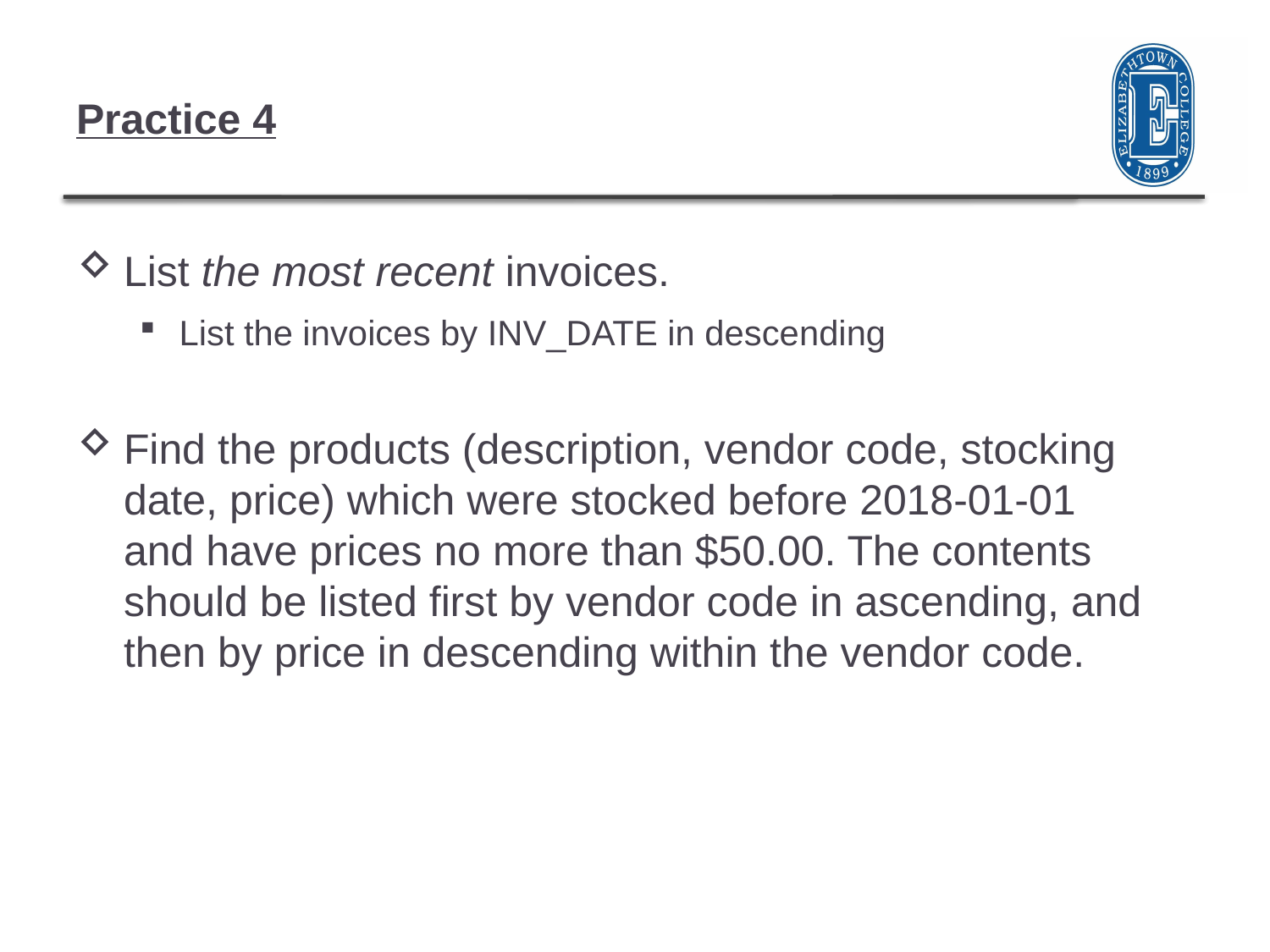

# Practice 4
List the most recent invoices.
List the invoices by INV_DATE in descending

Find the products (description, vendor code, stocking date, price) which were stocked before 2018-01-01 and have prices no more than $50.00. The contents should be listed first by vendor code in ascending, and then by price in descending within the vendor code.